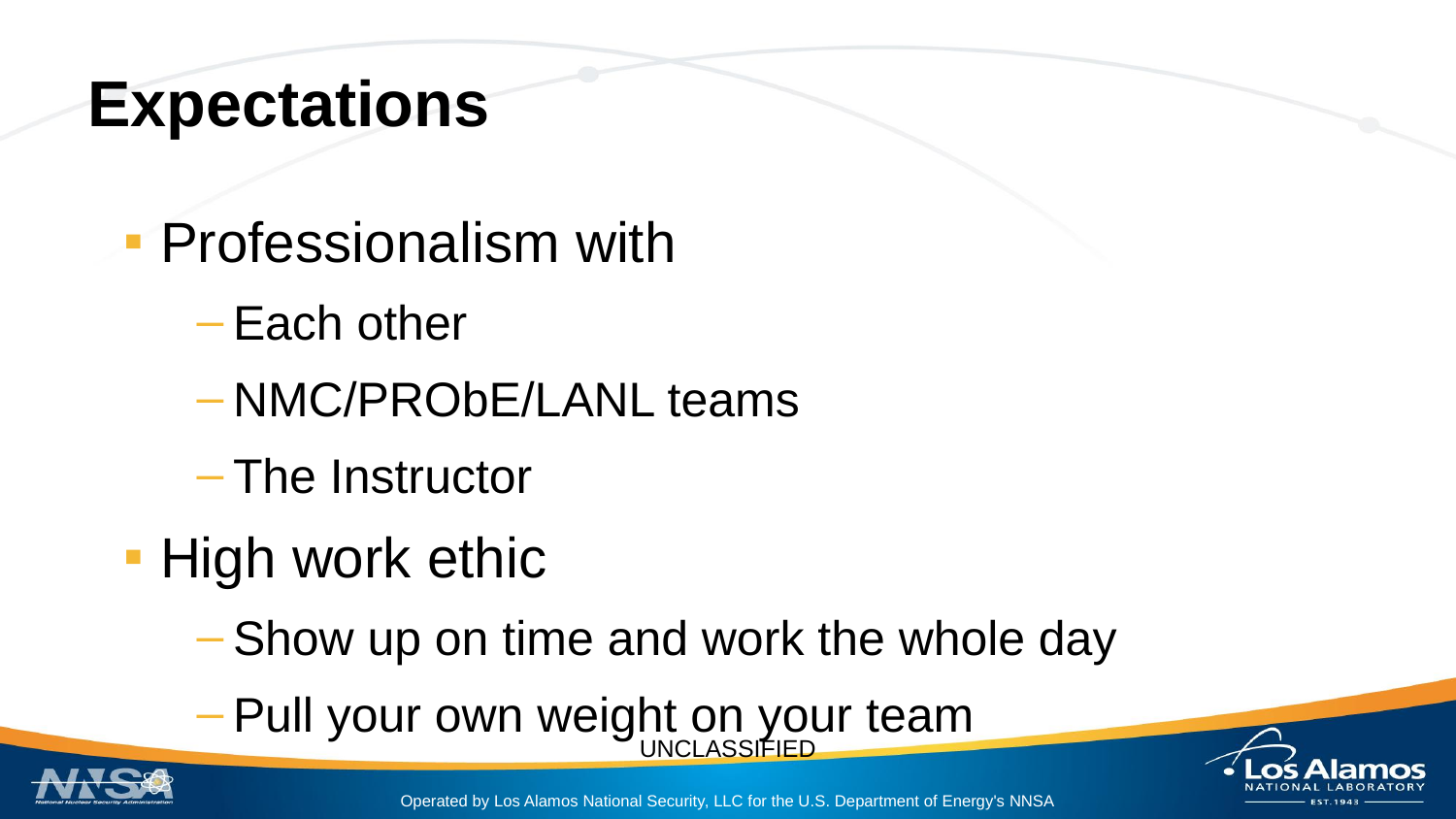

# Expectations
Professionalism with
Each other
NMC/PRObE/LANL teams
The Instructor
High work ethic
Show up on time and work the whole day
Pull your own weight on your team